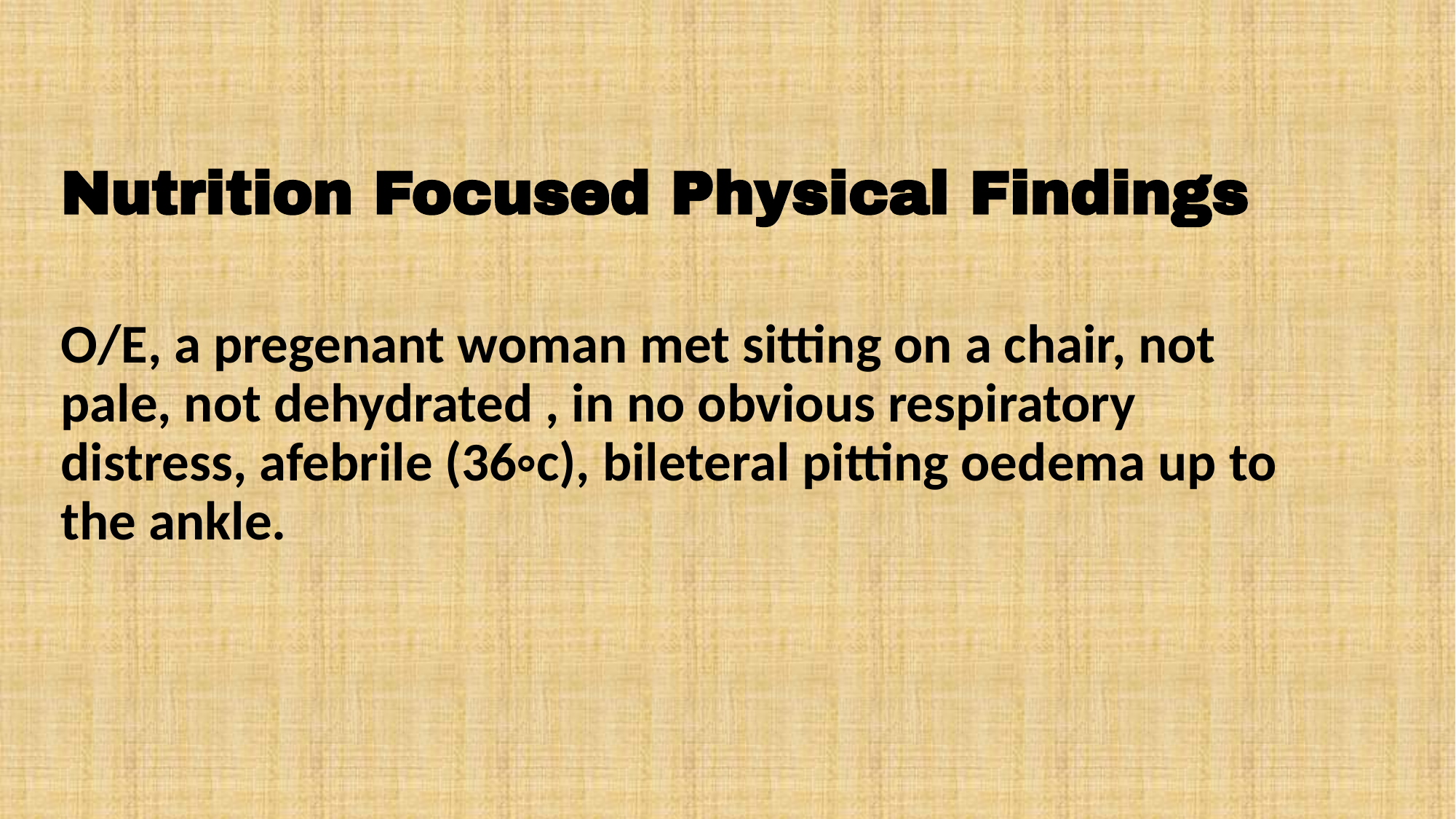

Nutrition Focused Physical Findings

O/E, a pregenant woman met sitting on a chair, not pale, not dehydrated , in no obvious respiratory distress, afebrile (36◦c), bileteral pitting oedema up to the ankle.